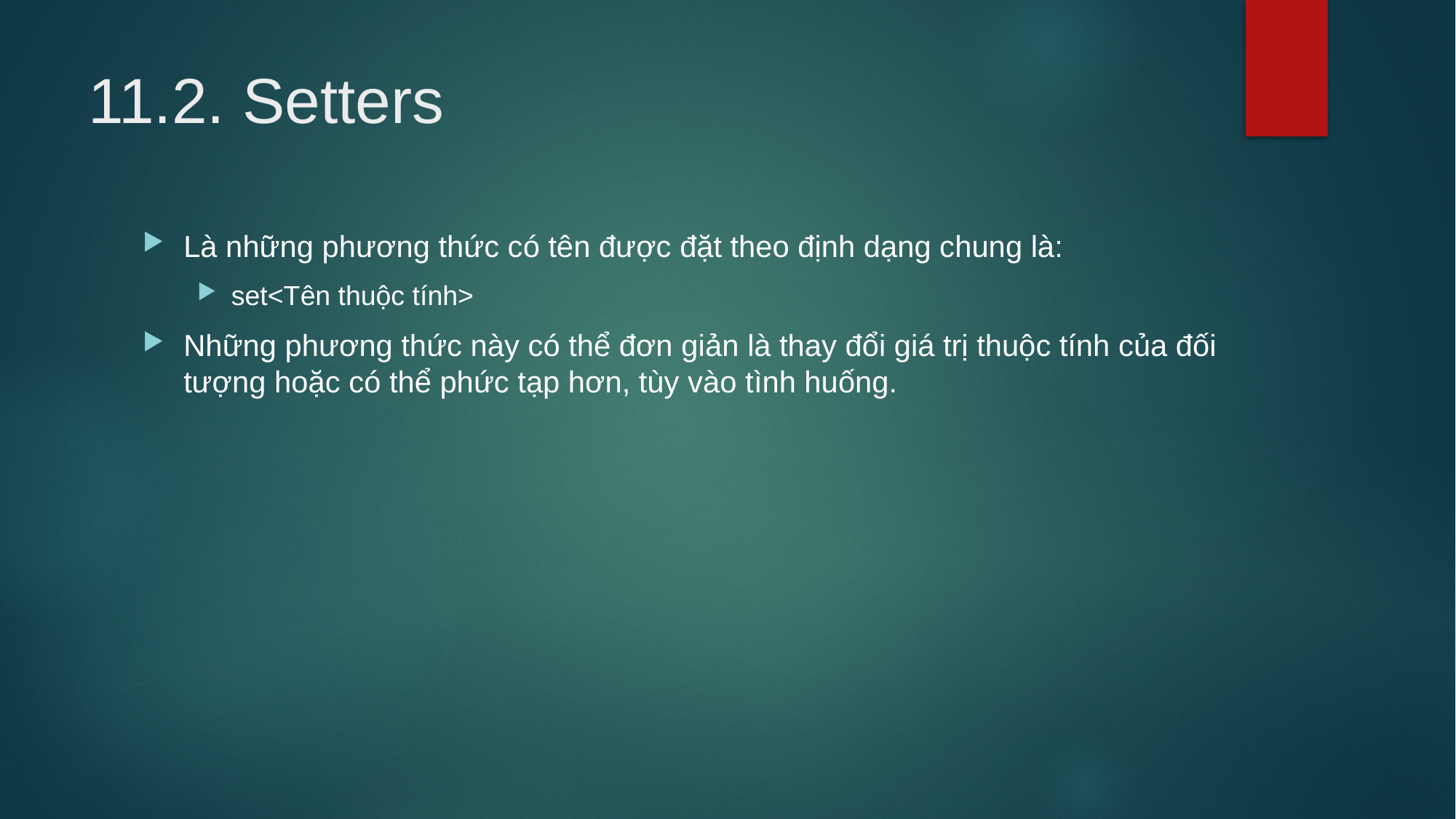

# 11.2. Setters
Là những phương thức có tên được đặt theo định dạng chung là:
set<Tên thuộc tính>
Những phương thức này có thể đơn giản là thay đổi giá trị thuộc tính của đối tượng hoặc có thể phức tạp hơn, tùy vào tình huống.